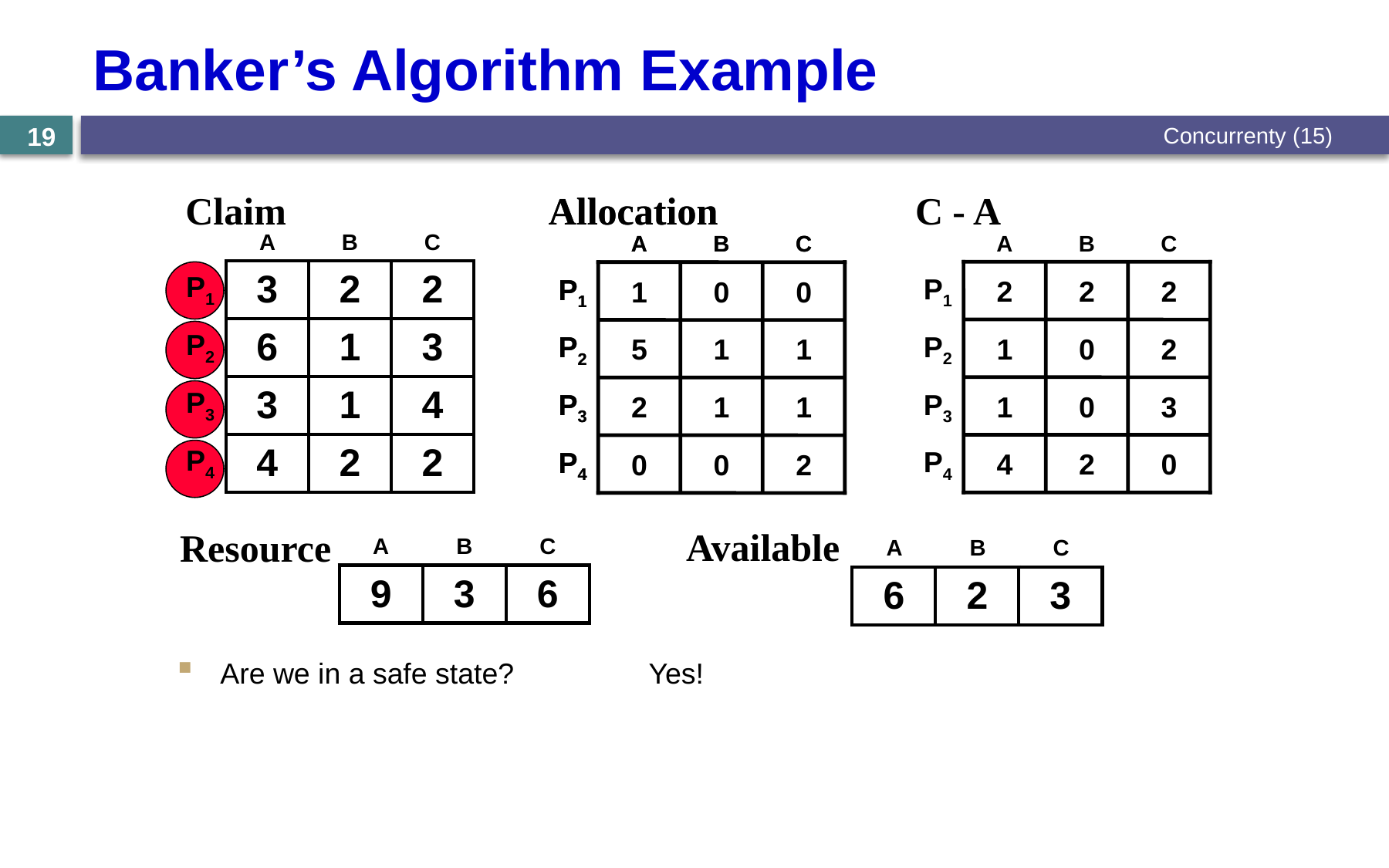

# Banker’s Algorithm Example
Concurrenty (15)
19
Claim
Allocation

A
B

C

P1

1

0

0

P2

5

1
1
P3

2

1
1
P4

0

0
2

Allocation

A
B

C

P1

1

0

0

P2

5

1
1
P3

2

1
1
P4

0

0
2

C - A

A
B

C

P1

2

2

2

P2

1

0
2
P3

1

0
3
P4

4

2
0

|  | A | B | C |
| --- | --- | --- | --- |
| P1 | 3 | 2 | 2 |
| P2 | 6 | 1 | 3 |
| P3 | 3 | 1 | 4 |
| P4 | 4 | 2 | 2 |

| A | B | C |
| --- | --- | --- |
| 1 | 1 | 2 |
Available
Resource
| A | B | C |
| --- | --- | --- |
| 9 | 3 | 6 |
| 6 | 2 | 3 |
| --- | --- | --- |
Are we in a safe state?
Yes!